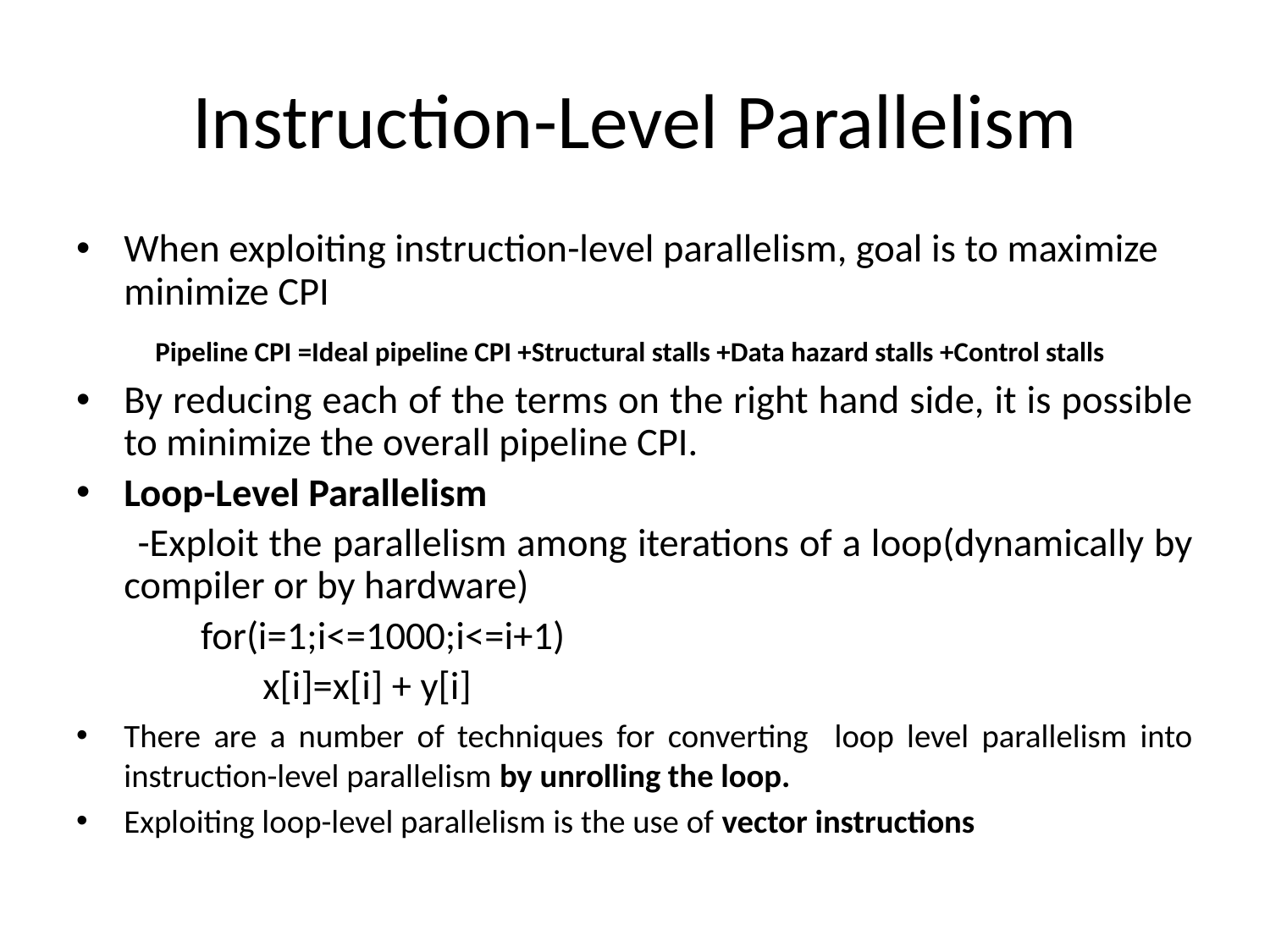

# Instruction-Level Parallelism
When exploiting instruction-level parallelism, goal is to maximize minimize CPI
  	   Pipeline CPI =Ideal pipeline CPI +Structural stalls +Data hazard stalls +Control stalls
By reducing each of the terms on the right hand side, it is possible to minimize the overall pipeline CPI.
Loop-Level Parallelism
      -Exploit the parallelism among iterations of a loop(dynamically by compiler or by hardware)
              for(i=1;i<=1000;i<=i+1)
                     x[i]=x[i] + y[i]
There are a number of techniques for converting  loop level parallelism into instruction-level parallelism by unrolling the loop.
Exploiting loop-level parallelism is the use of vector instructions